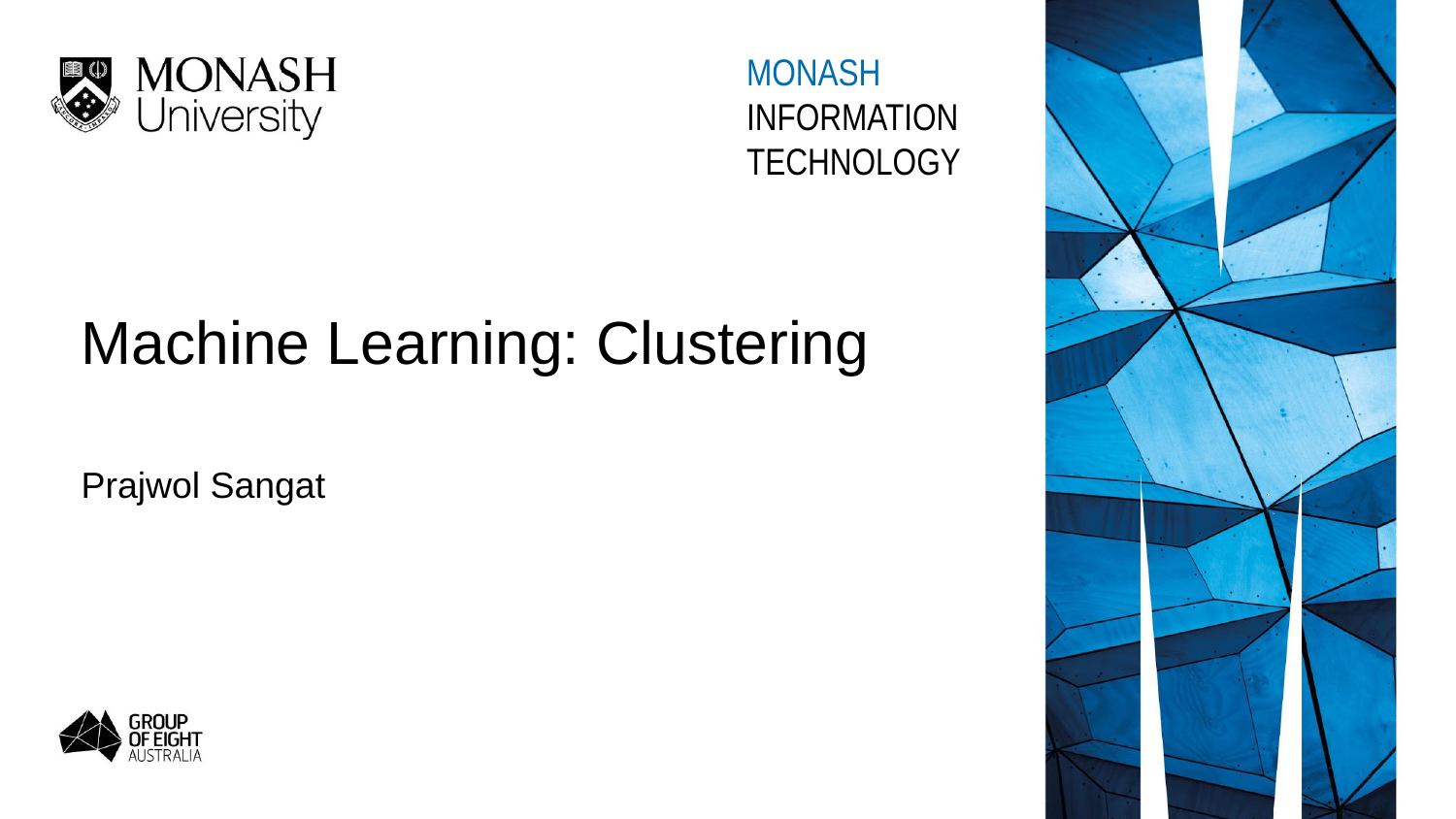

MONASH
INFORMATION
TECHNOLOGY
Machine Learning: Clustering
Prajwol Sangat